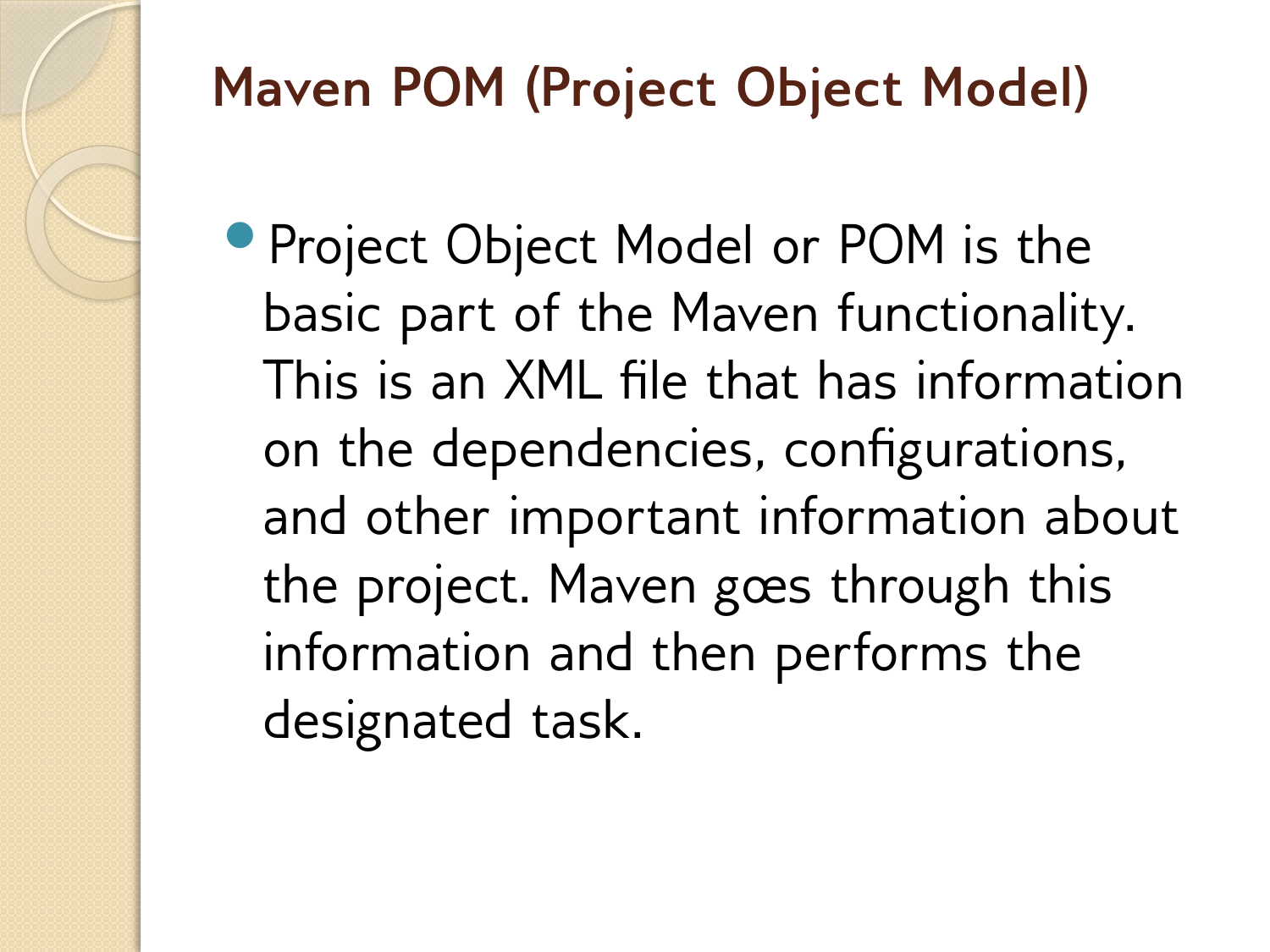

# Maven POM (Project Object Model)
Project Object Model or POM is the basic part of the Maven functionality. This is an XML file that has information on the dependencies, configurations, and other important information about the project. Maven goes through this information and then performs the designated task.